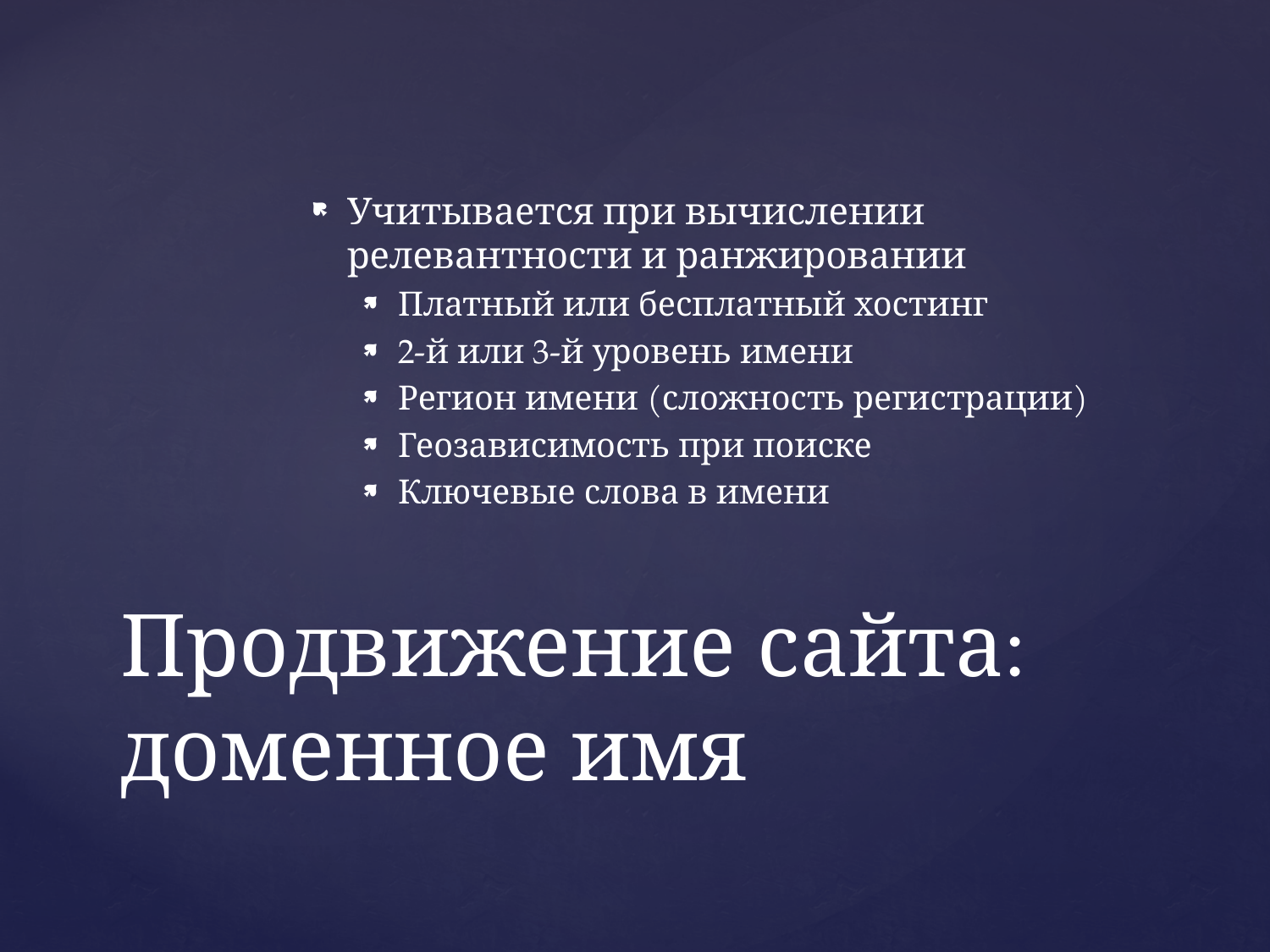

Учитывается при вычислении релевантности и ранжировании
Платный или бесплатный хостинг
2-й или 3-й уровень имени
Регион имени (сложность регистрации)
Геозависимость при поиске
Ключевые слова в имени
# Продвижение сайта: доменное имя